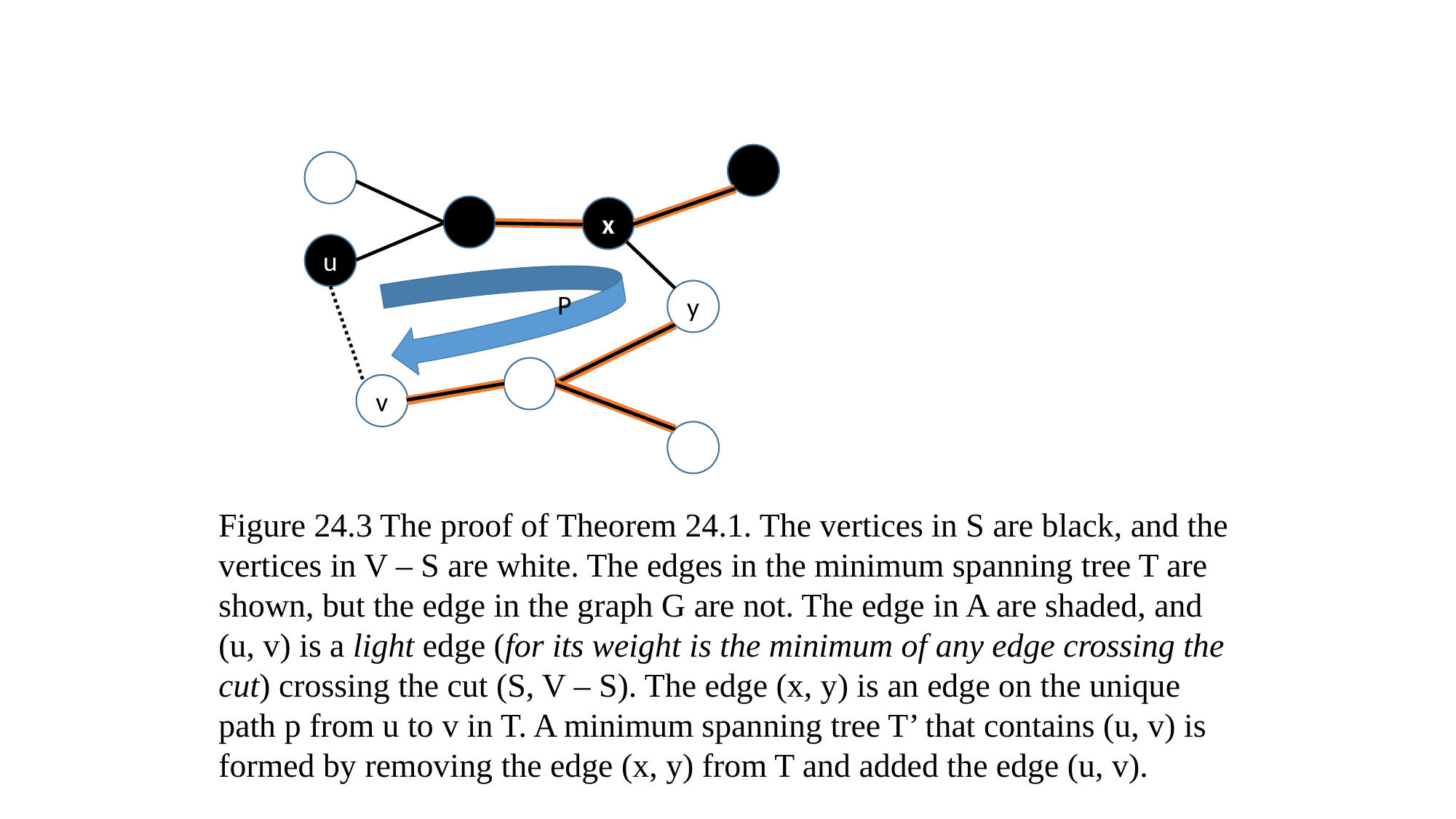

Figure 24.3 The proof of Theorem 24.1. The vertices in S are black, and the vertices in V – S are white. The edges in the minimum spanning tree T are shown, but the edge in the graph G are not. The edge in A are shaded, and (u, v) is a light edge (for its weight is the minimum of any edge crossing the cut) crossing the cut (S, V – S). The edge (x, y) is an edge on the unique path p from u to v in T. A minimum spanning tree T’ that contains (u, v) is formed by removing the edge (x, y) from T and added the edge (u, v).

x
u
y
P

v